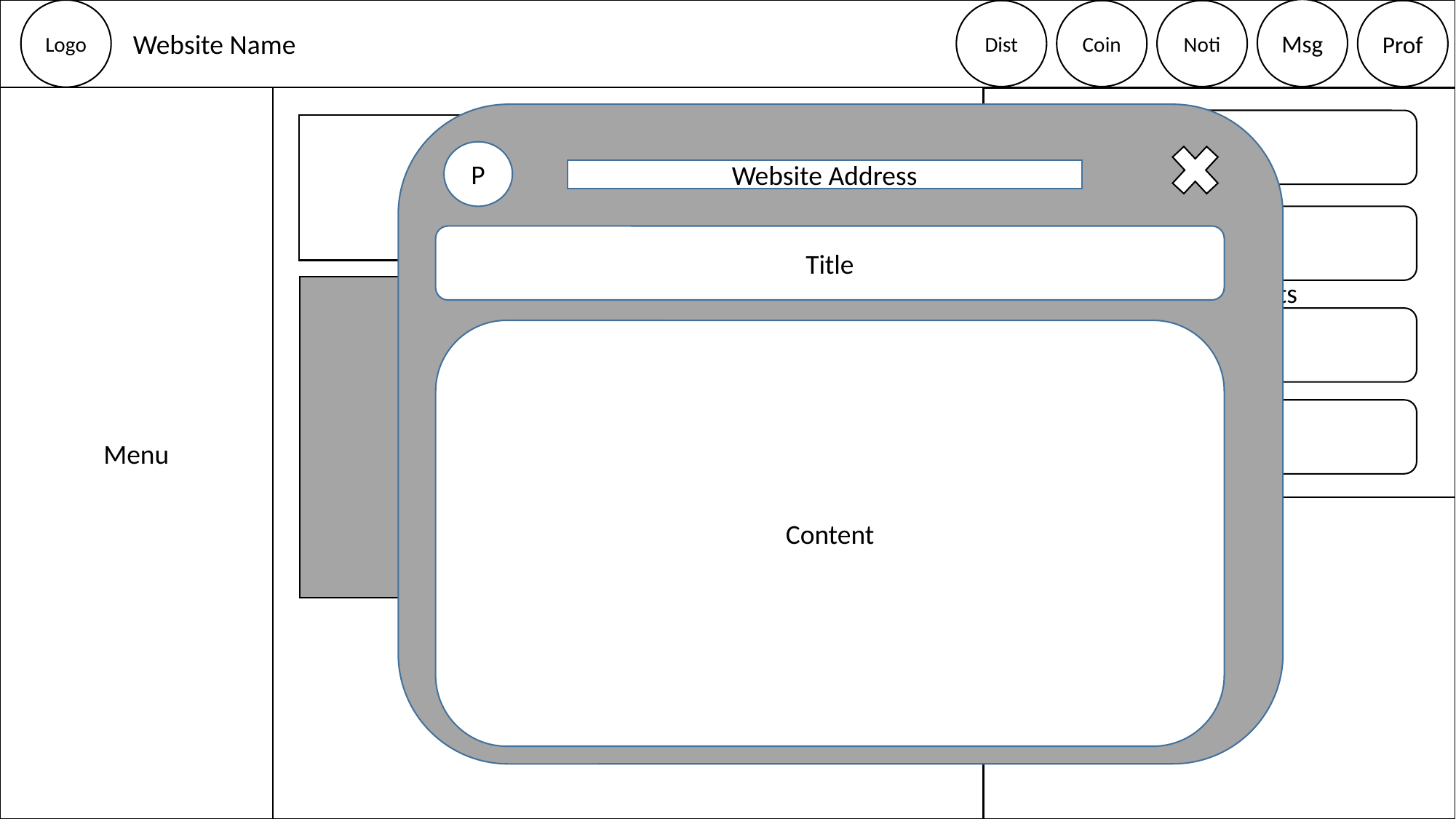

Logo
Msg
Dist
Coin
Noti
Prof
Website Name
Feed
Achievements
Menu

P
Website Address
Title
Content

Textbox

Scribs

Ads